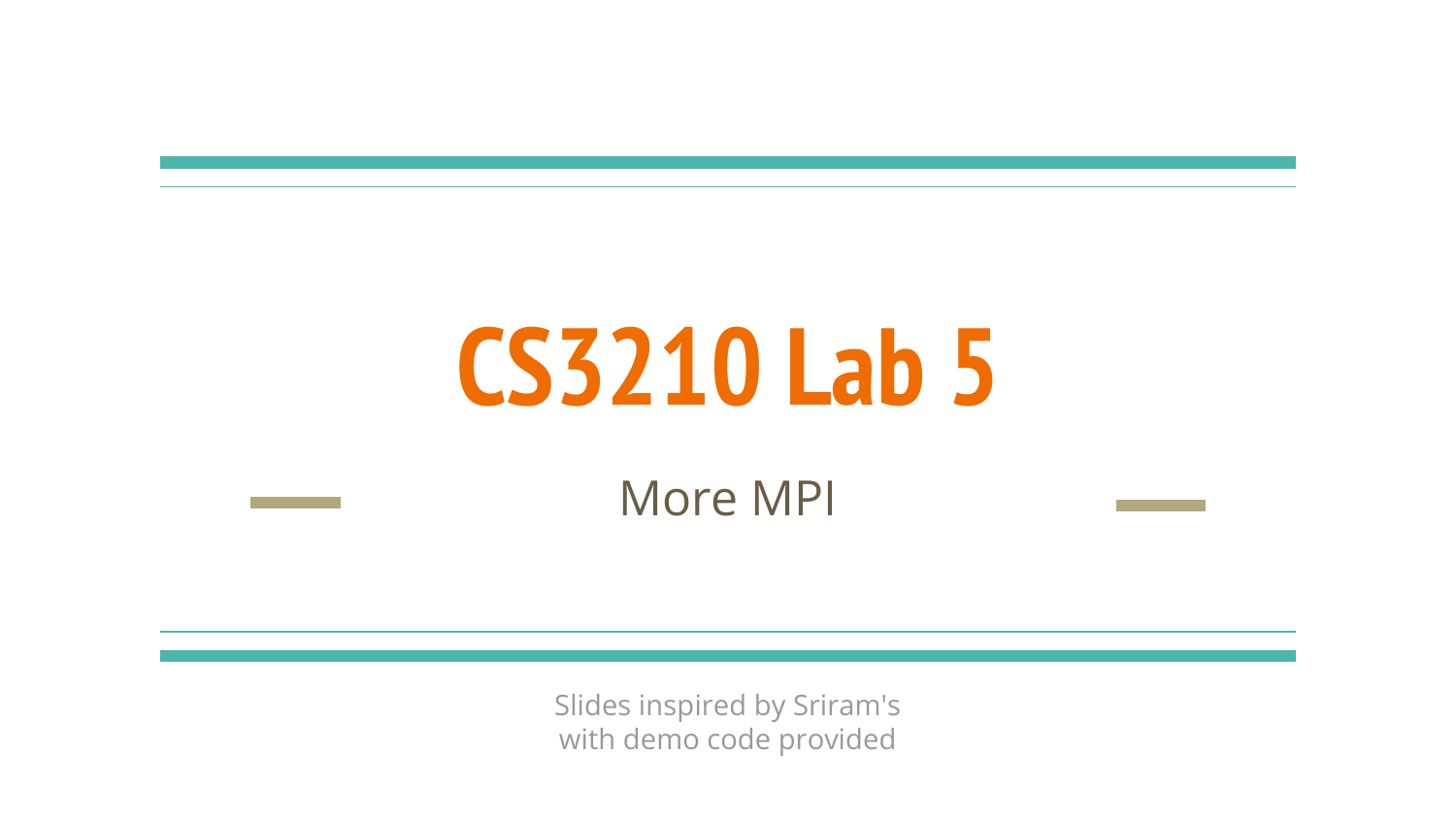

# CS3210 Lab 5
More MPI
Slides inspired by Sriram's
with demo code provided